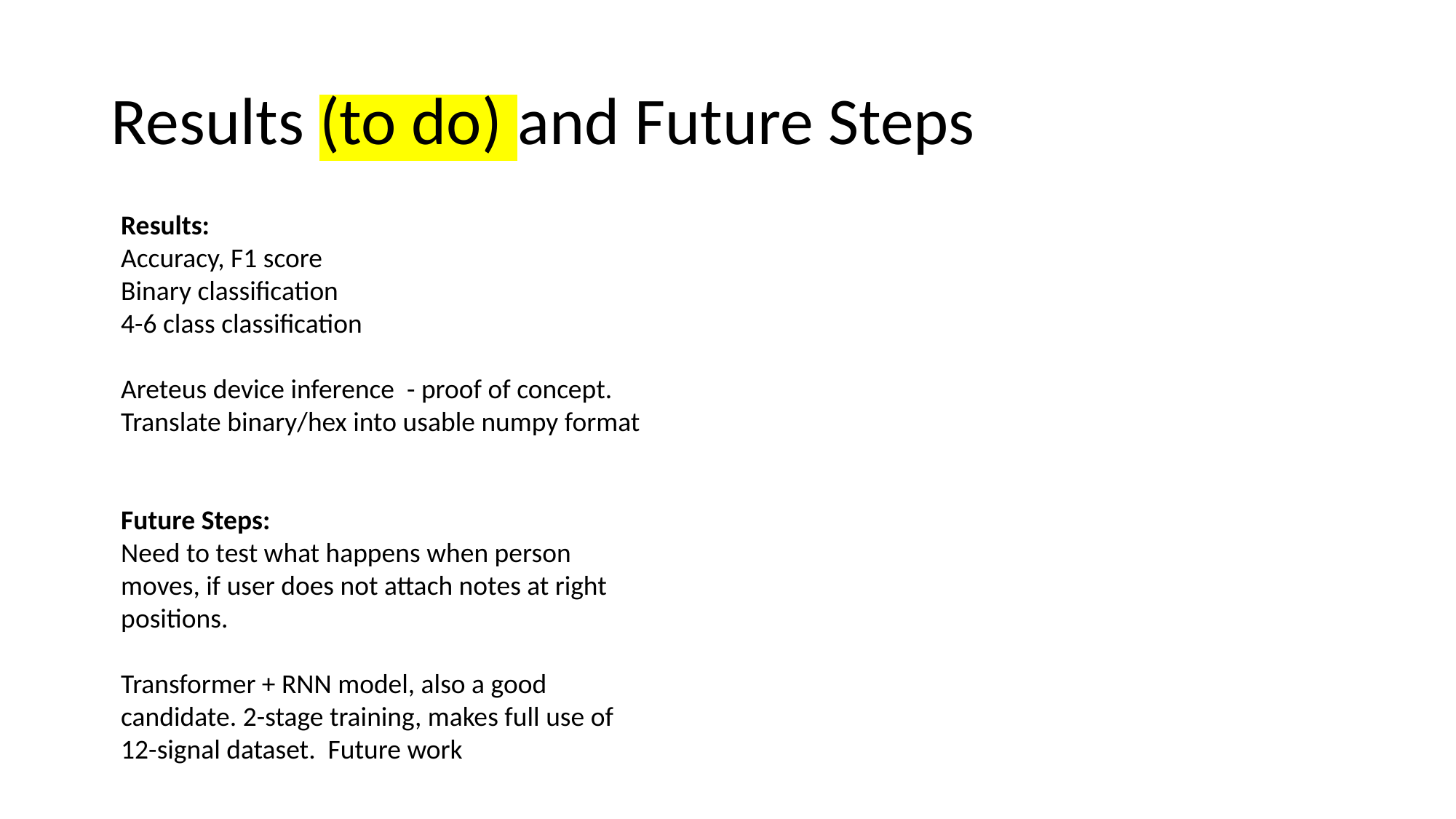

# Results (to do) and Future Steps
Results:
Accuracy, F1 score
Binary classification
4-6 class classification

Areteus device inference  - proof of concept.
Translate binary/hex into usable numpy format

Future Steps:
Need to test what happens when person moves, if user does not attach notes at right positions.

Transformer + RNN model, also a good candidate. 2-stage training, makes full use of 12-signal dataset.  Future work